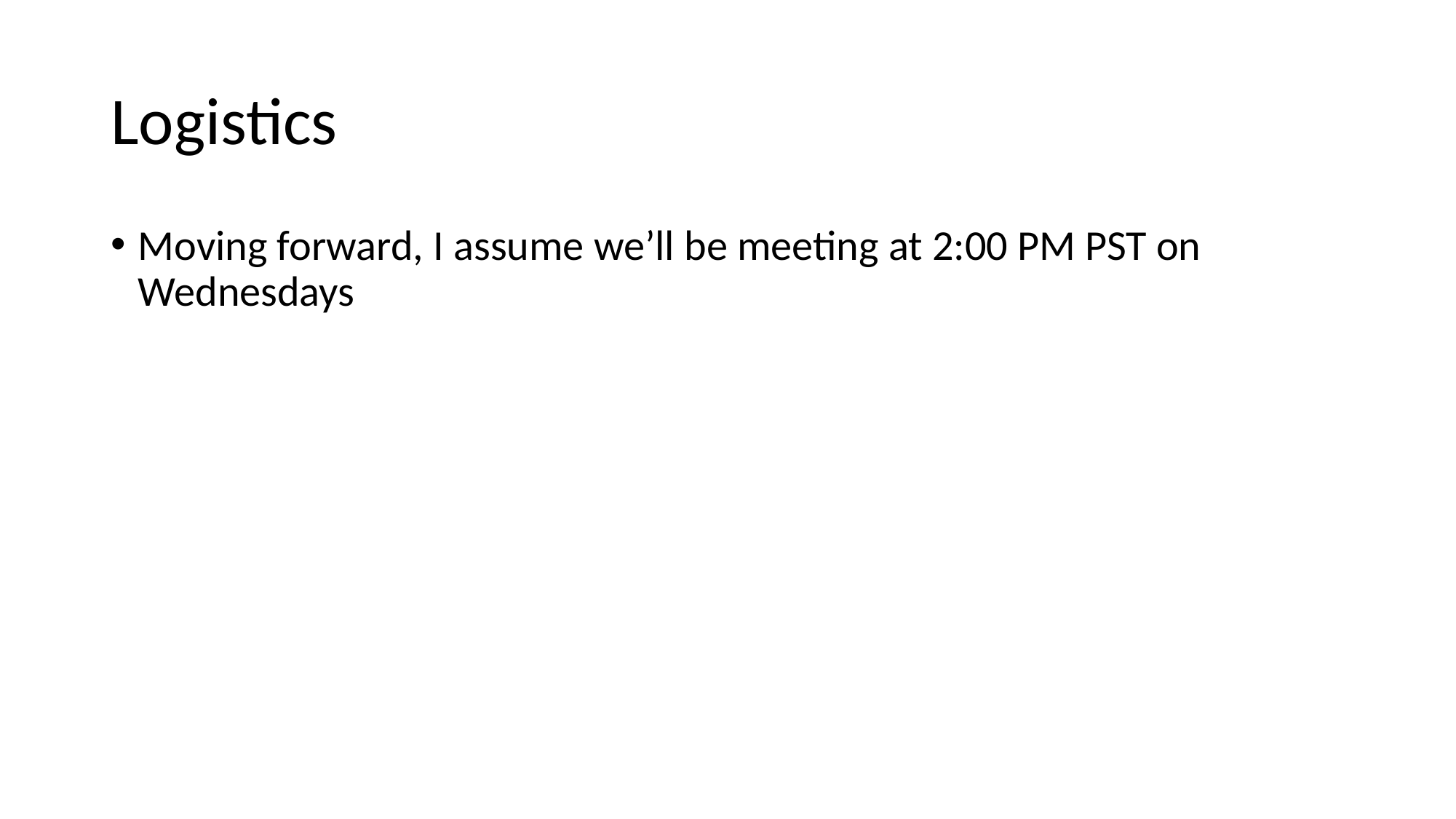

# Logistics
Moving forward, I assume we’ll be meeting at 2:00 PM PST on Wednesdays